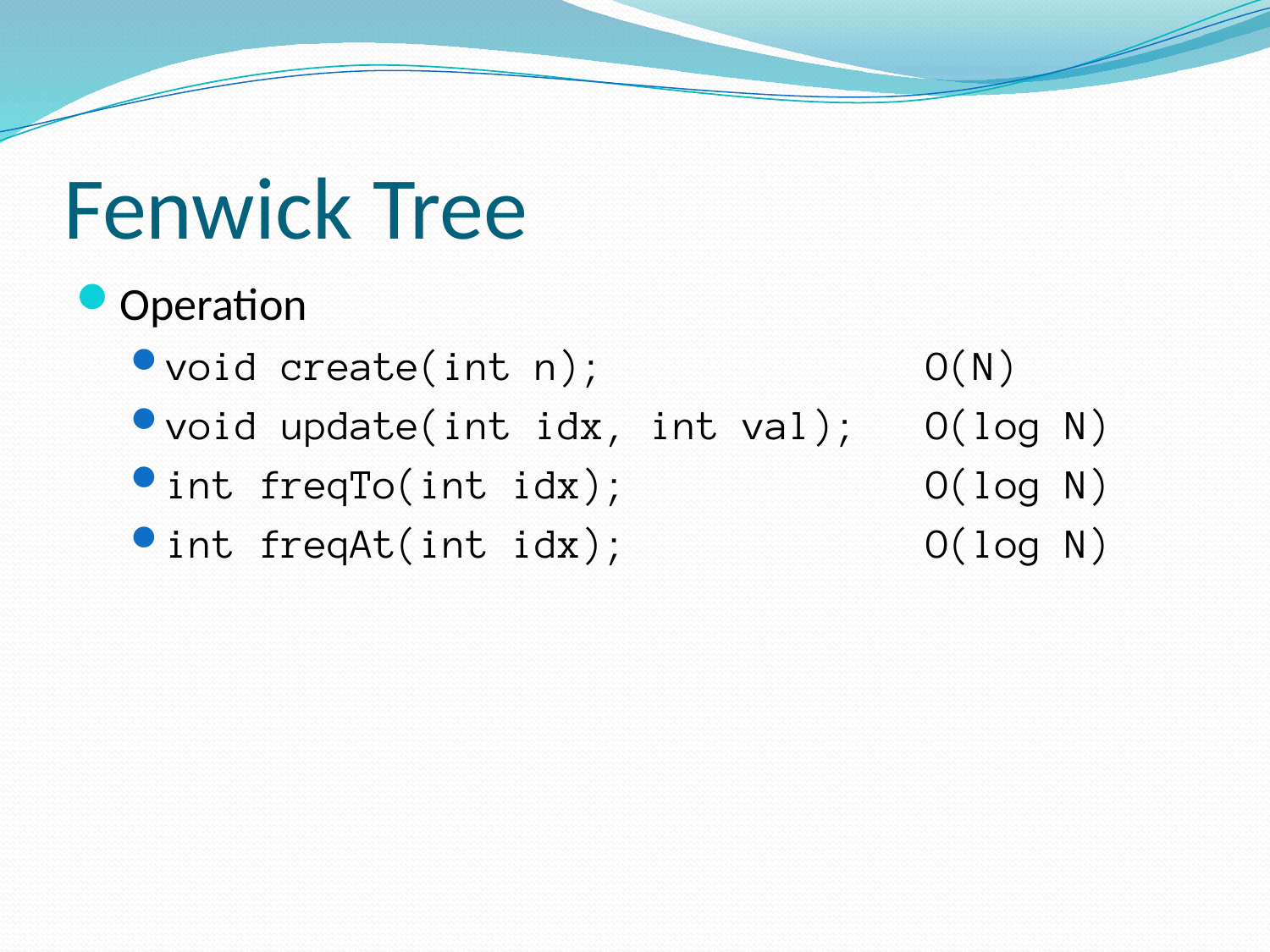

# Fenwick Tree
Operation
void create(int n);			O(N)
void update(int idx, int val);	O(log N)
int freqTo(int idx);			O(log N)
int freqAt(int idx);			O(log N)